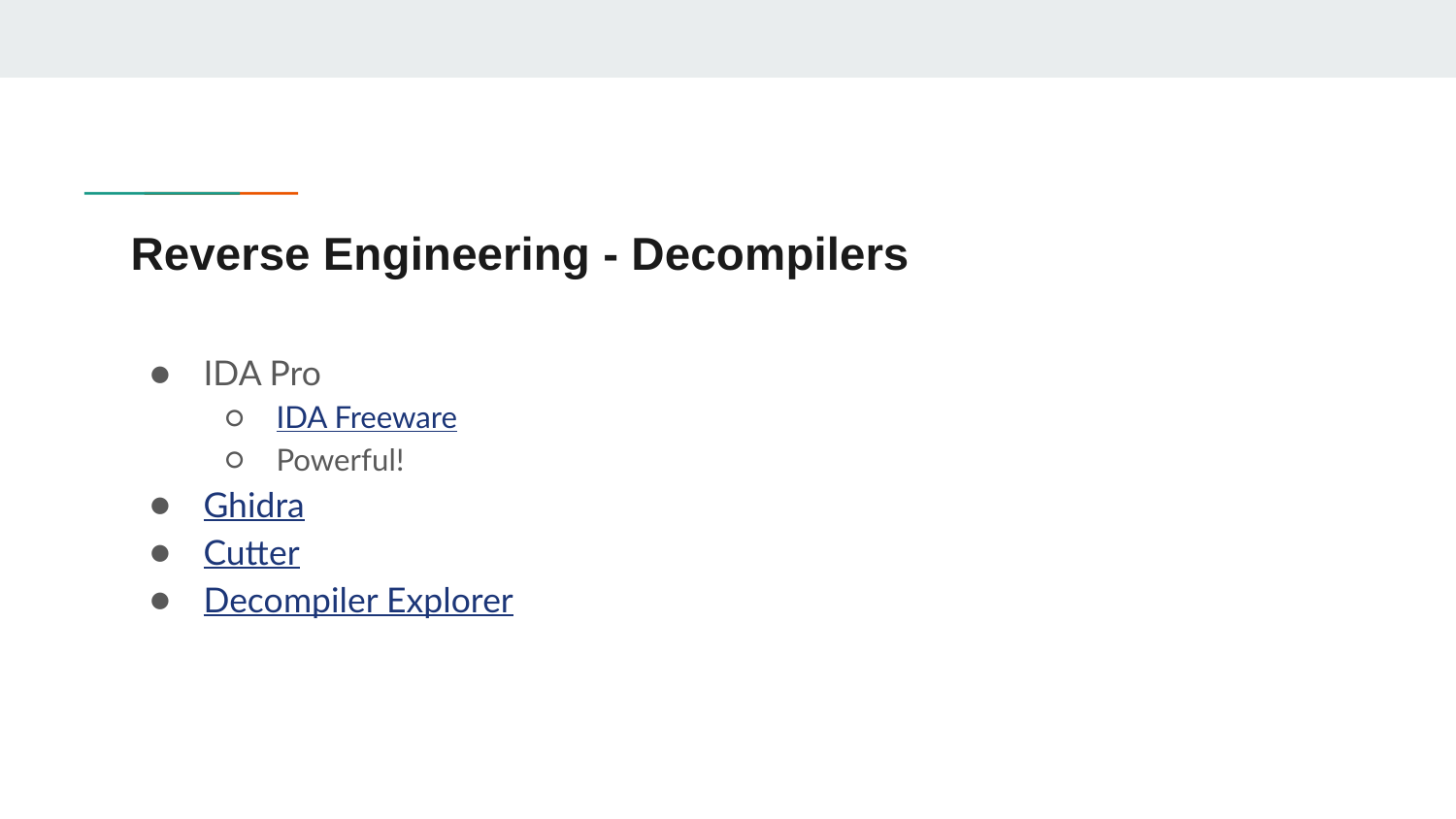

# Reverse Engineering - Decompilers
IDA Pro
IDA Freeware
Powerful!
Ghidra
Cutter
Decompiler Explorer